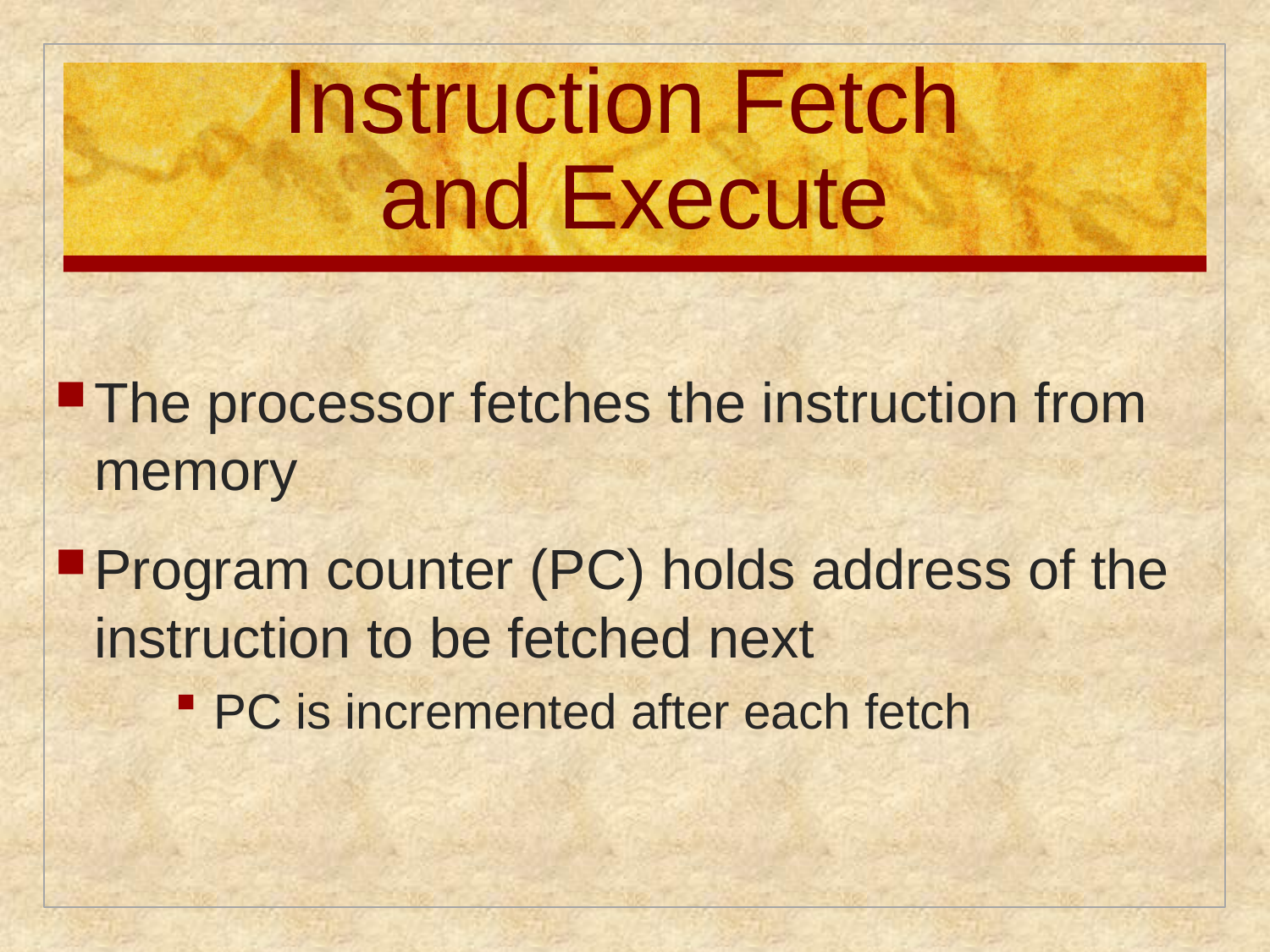

# Instruction Fetch and Execute
The processor fetches the instruction from memory
Program counter (PC) holds address of the instruction to be fetched next
PC is incremented after each fetch